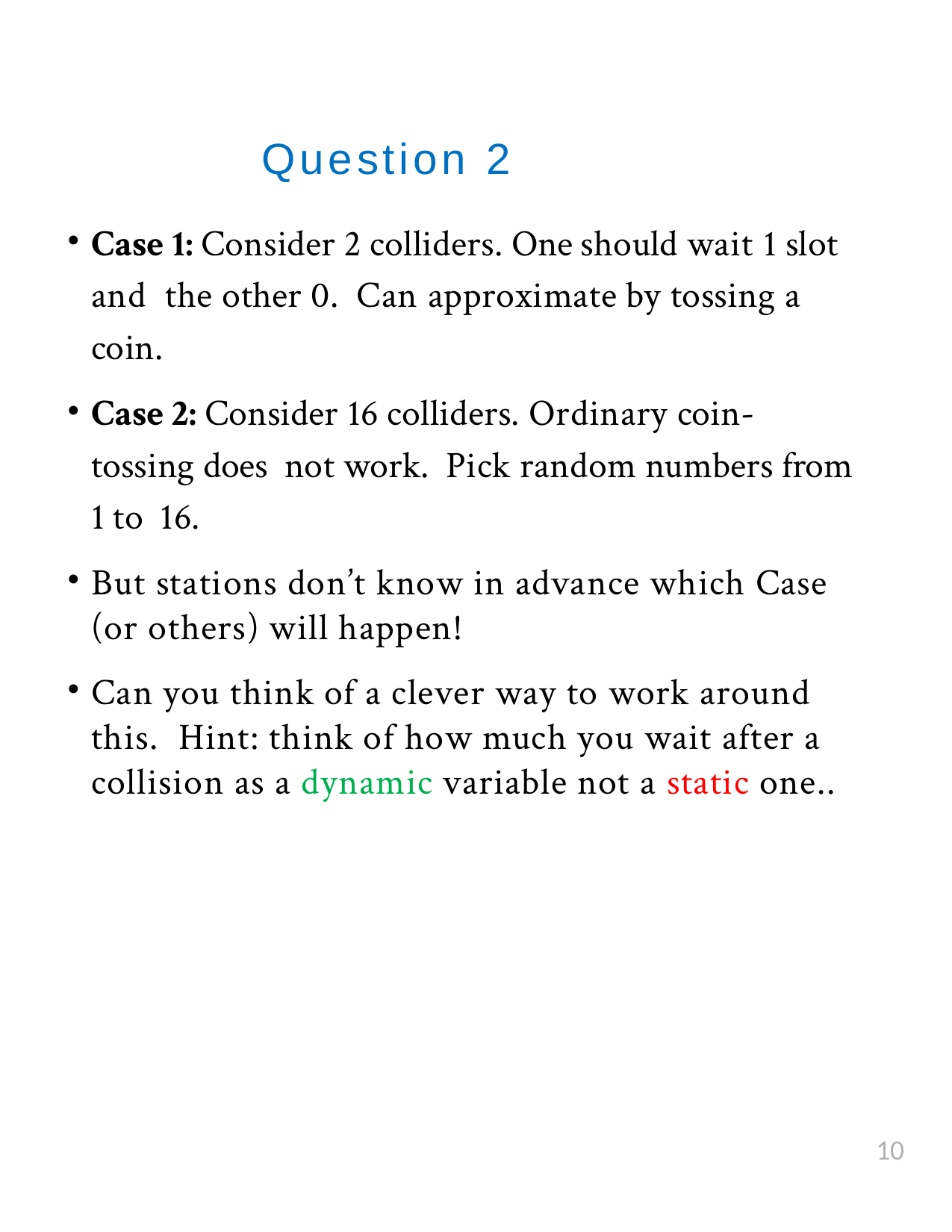

Question 2
Case 1: Consider 2 colliders. One should wait 1 slot and  the other 0.  Can approximate by tossing a coin.
Case 2: Consider 16 colliders. Ordinary coin-tossing does  not work.  Pick random numbers from 1 to 16.
But stations don’t know in advance which Case (or others) will happen!
Can you think of a clever way to work around this.  Hint: think of how much you wait after a collision as a dynamic variable not a static one..
10